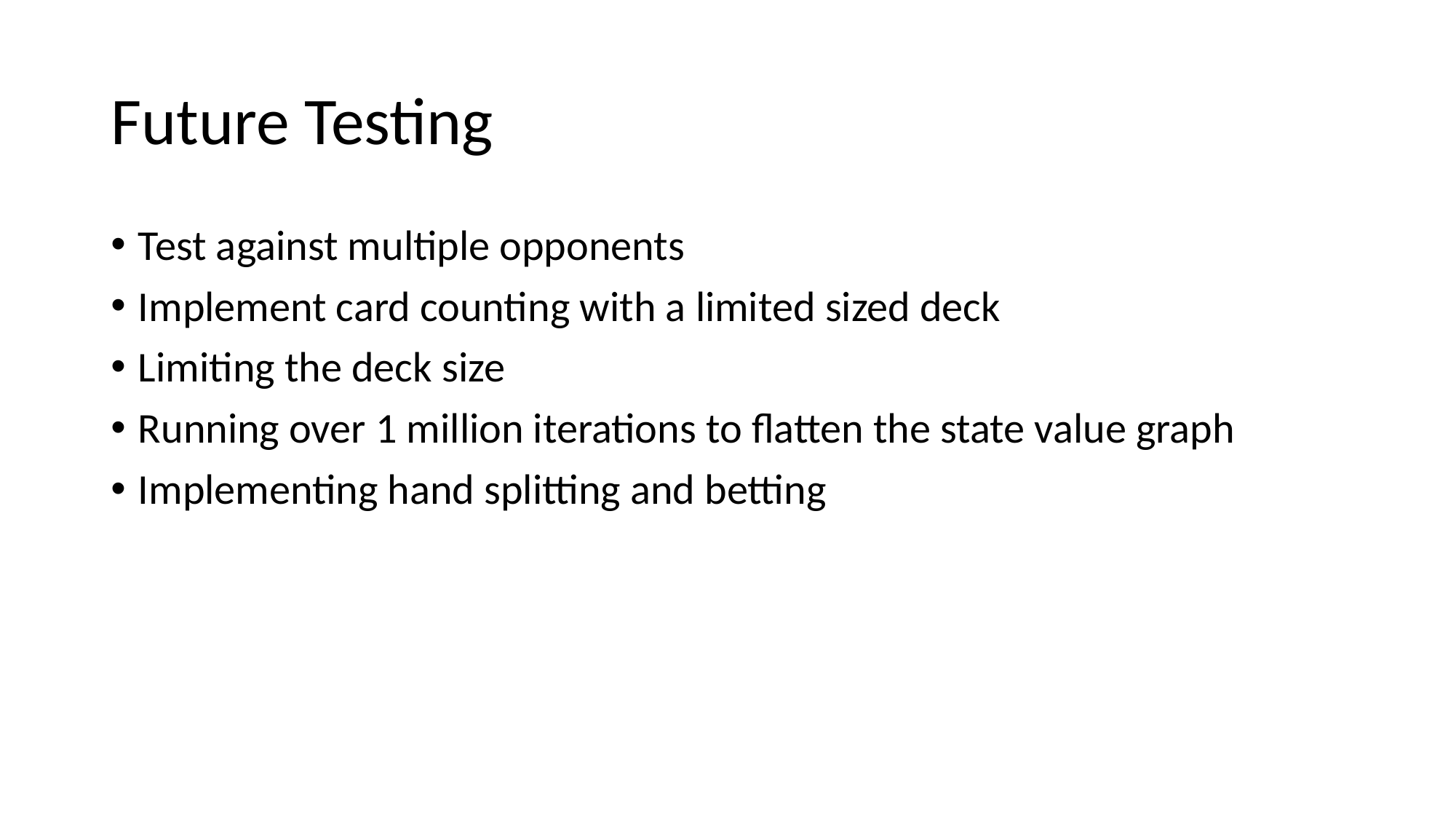

# Future Testing
Test against multiple opponents
Implement card counting with a limited sized deck
Limiting the deck size
Running over 1 million iterations to flatten the state value graph
Implementing hand splitting and betting